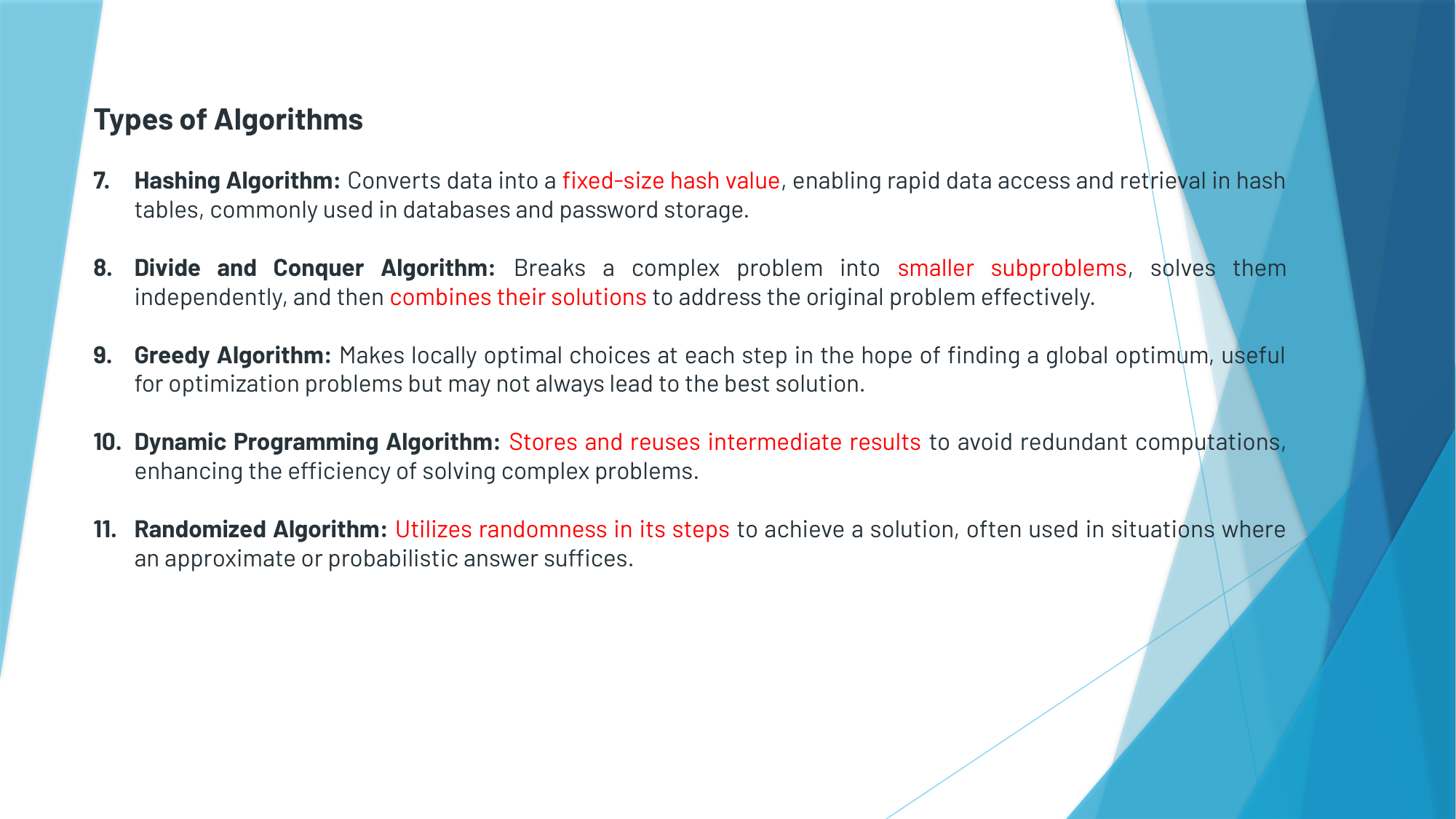

Types of Algorithms

Hashing Algorithm: Converts data into a fixed-size hash value, enabling rapid data access and retrieval in hash tables, commonly used in databases and password storage.

Divide and Conquer Algorithm: Breaks a complex problem into smaller subproblems, solves them independently, and then combines their solutions to address the original problem effectively.

Greedy Algorithm: Makes locally optimal choices at each step in the hope of finding a global optimum, useful for optimization problems but may not always lead to the best solution.

Dynamic Programming Algorithm: Stores and reuses intermediate results to avoid redundant computations, enhancing the efficiency of solving complex problems.

Randomized Algorithm: Utilizes randomness in its steps to achieve a solution, often used in situations where an approximate or probabilistic answer suffices.